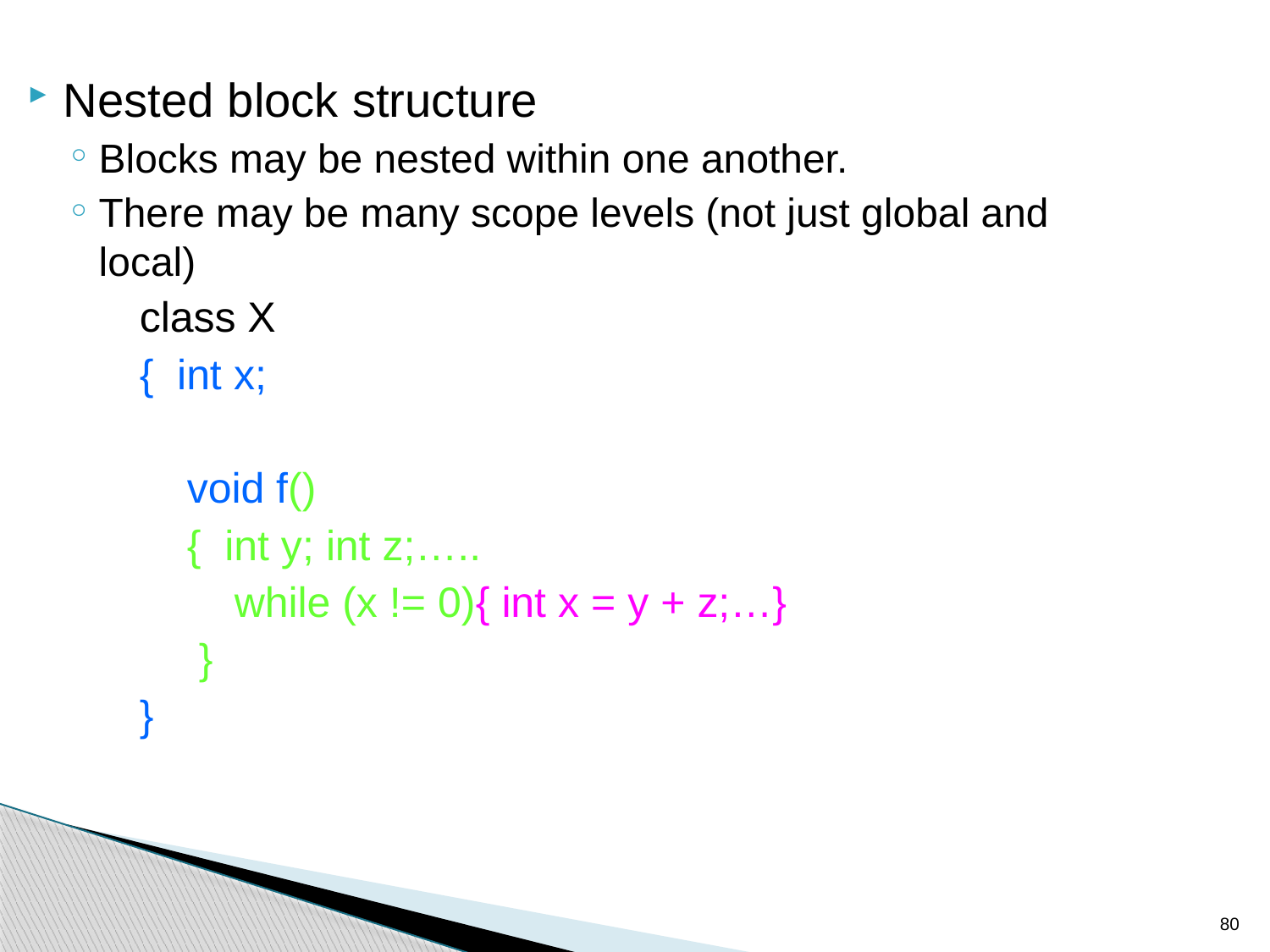

Nested block structure
Blocks may be nested within one another.
There may be many scope levels (not just global and local)
class X
{  int x;

    void f()
    {  int y; int z;…..
        while (x != 0){ int x = y + z;…}
     }
}

80